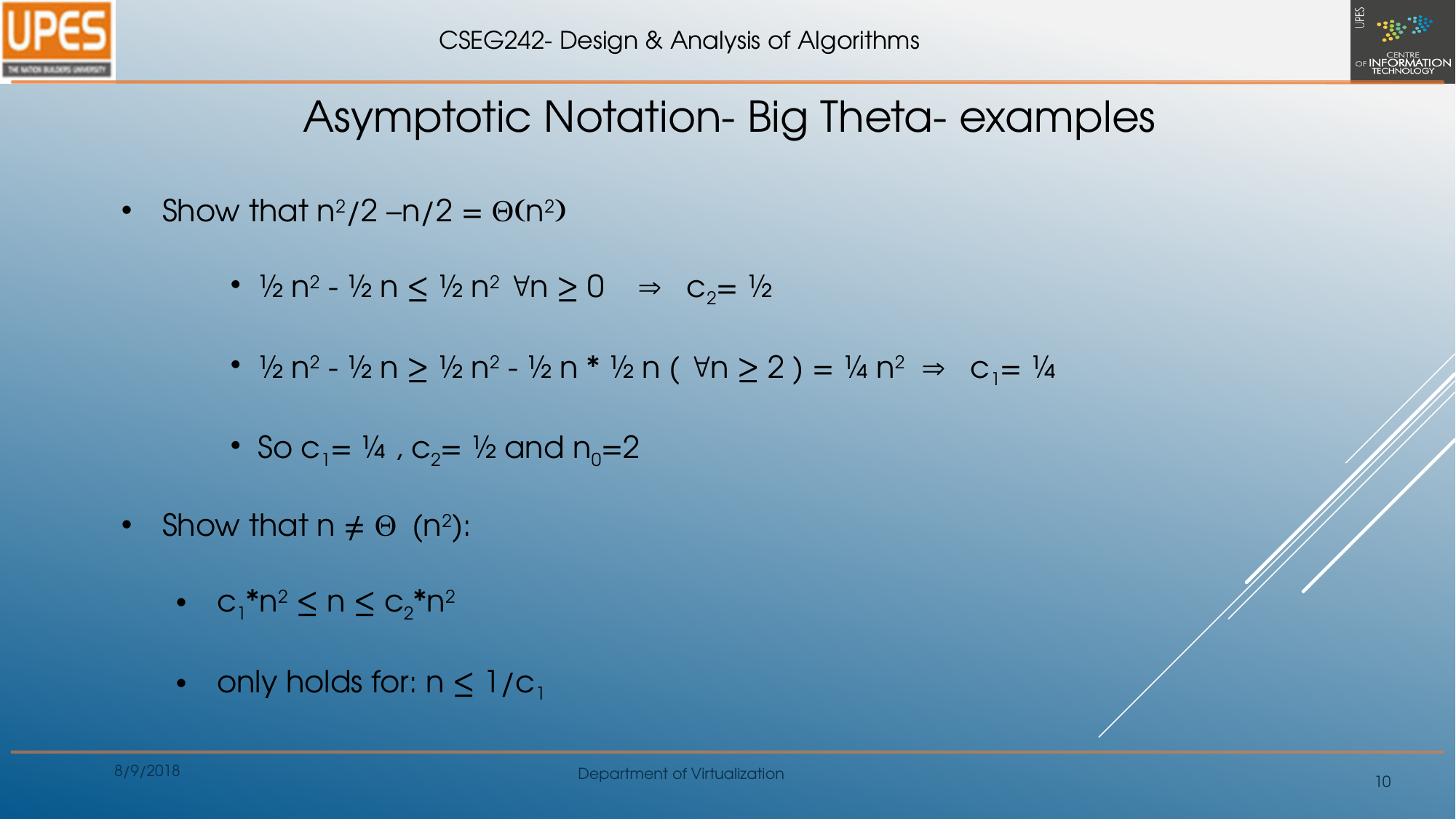

Asymptotic Notation- Big Theta- examples

Show that n2/2 –n/2 = Θ(n2)
½ n2 - ½ n ≤ ½ n2 ∀n ≥ 0    ⇒   c2= ½
½ n2 - ½ n ≥ ½ n2 - ½ n * ½ n ( ∀n ≥ 2 ) = ¼ n2  ⇒   c1= ¼
So c1= ¼ , c2= ½ and n0=2

Show that n ≠ Θ (n2):
c1*n2 ≤ n ≤ c2*n2
only holds for: n ≤ 1/c1

8/9/2018
10
Department of Virtualization